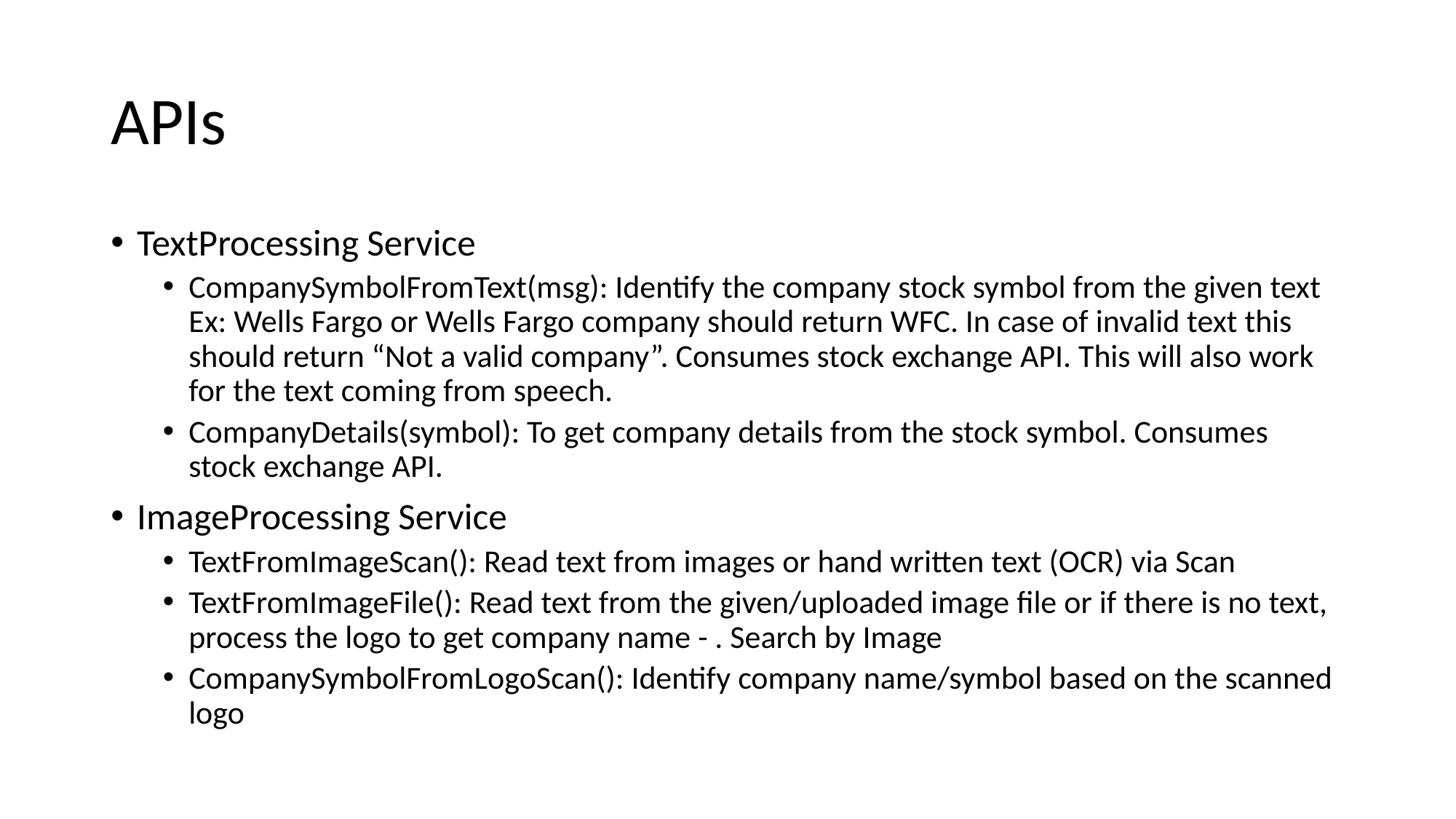

# APIs
TextProcessing Service
CompanySymbolFromText(msg): Identify the company stock symbol from the given text Ex: Wells Fargo or Wells Fargo company should return WFC. In case of invalid text this should return “Not a valid company”. Consumes stock exchange API. This will also work for the text coming from speech.
CompanyDetails(symbol): To get company details from the stock symbol. Consumes stock exchange API.
ImageProcessing Service
TextFromImageScan(): Read text from images or hand written text (OCR) via Scan
TextFromImageFile(): Read text from the given/uploaded image file or if there is no text, process the logo to get company name - . Search by Image
CompanySymbolFromLogoScan(): Identify company name/symbol based on the scanned logo